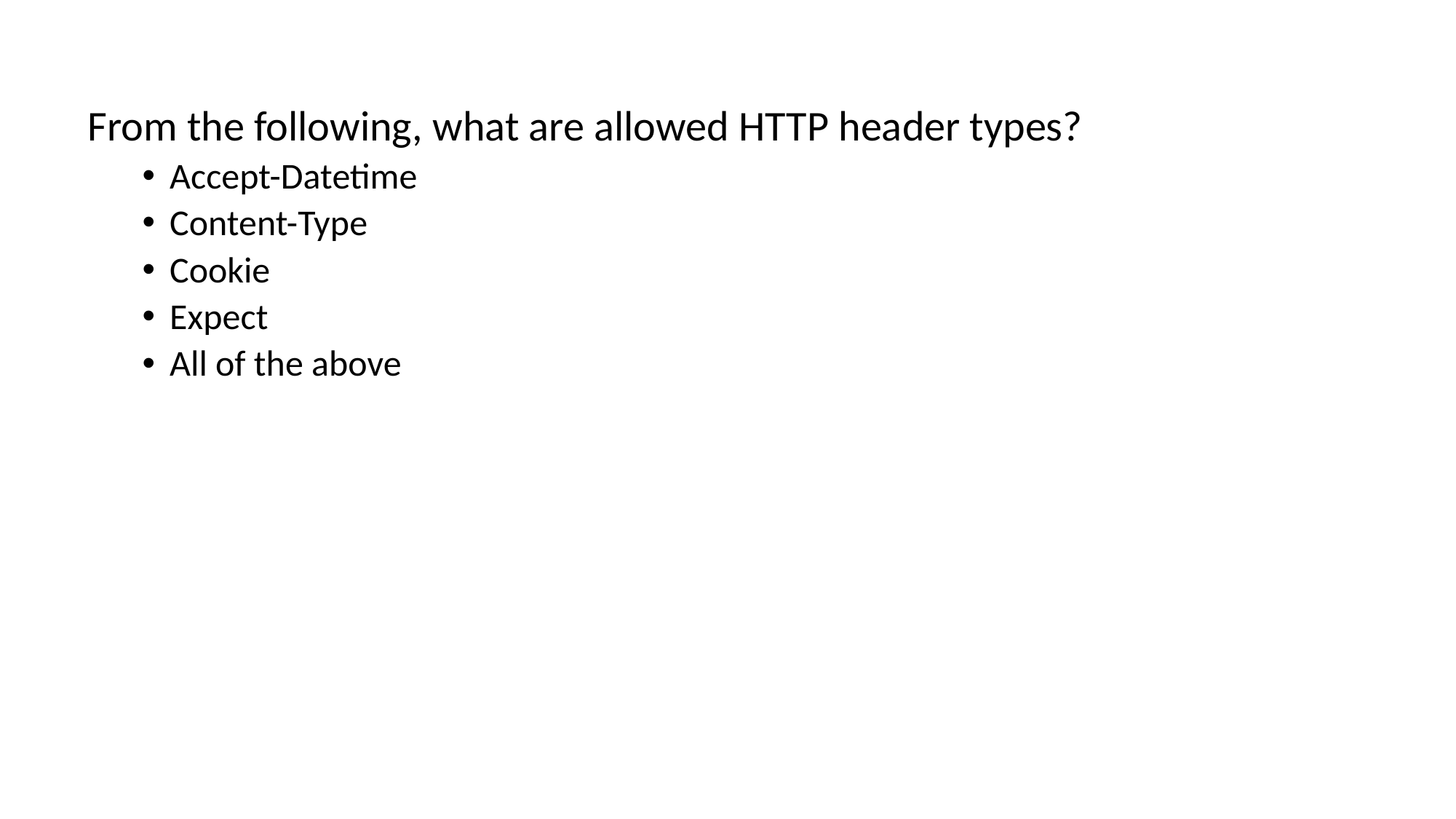

From the following, what are allowed HTTP header types?
Accept-Datetime
Content-Type
Cookie
Expect
All of the above